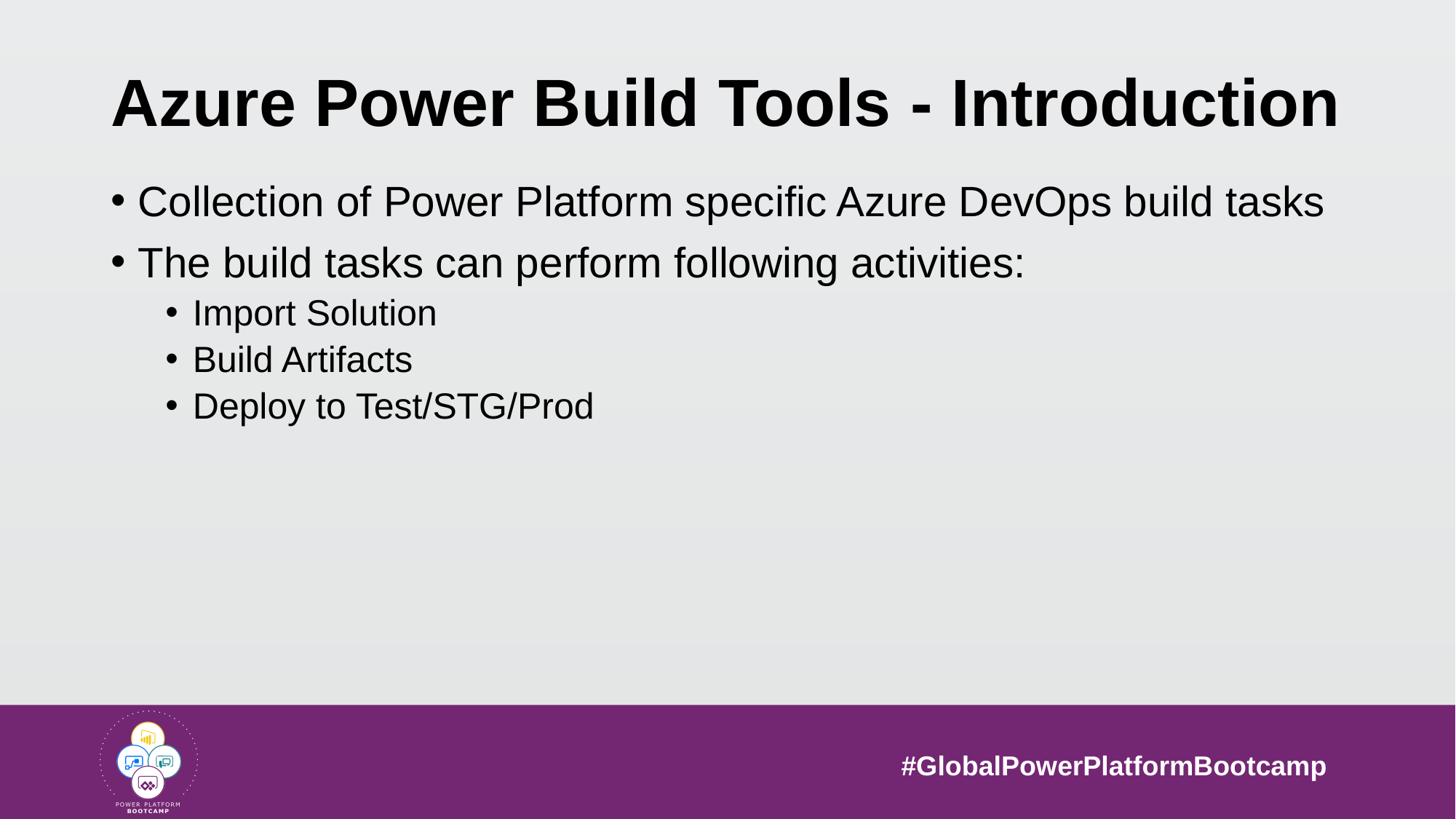

# Azure Power Build Tools​ - Introduction
Collection of Power Platform specific Azure DevOps build tasks
The build tasks can perform following activities:
Import Solution
Build Artifacts
Deploy to Test/STG/Prod​